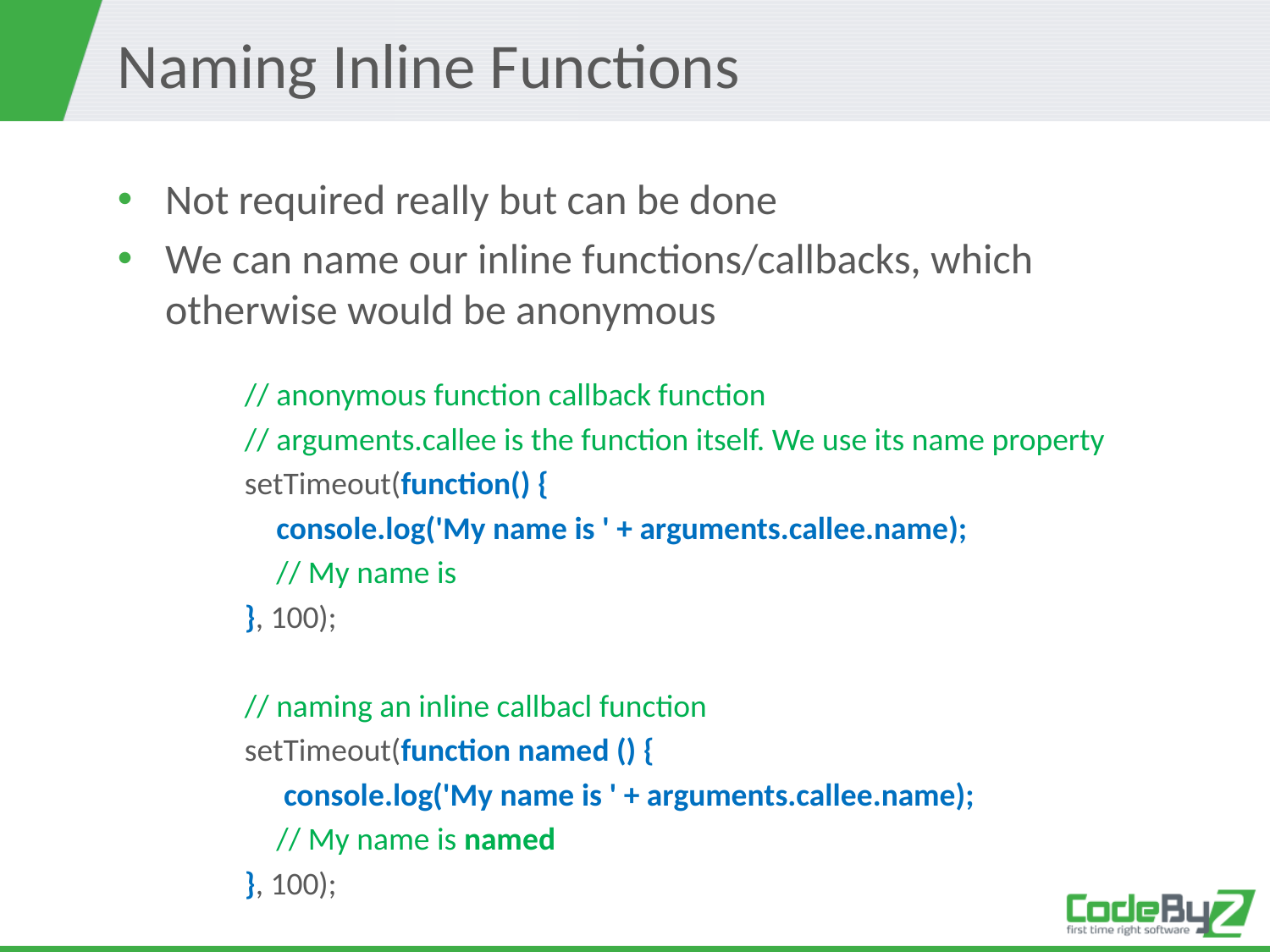

# Naming Inline Functions
Not required really but can be done
We can name our inline functions/callbacks, which otherwise would be anonymous

// anonymous function callback function
// arguments.callee is the function itself. We use its name property
setTimeout(function() {
	console.log('My name is ' + arguments.callee.name);
	// My name is
}, 100);

// naming an inline callbacl function
setTimeout(function named () {
	 console.log('My name is ' + arguments.callee.name);
	// My name is named
}, 100);